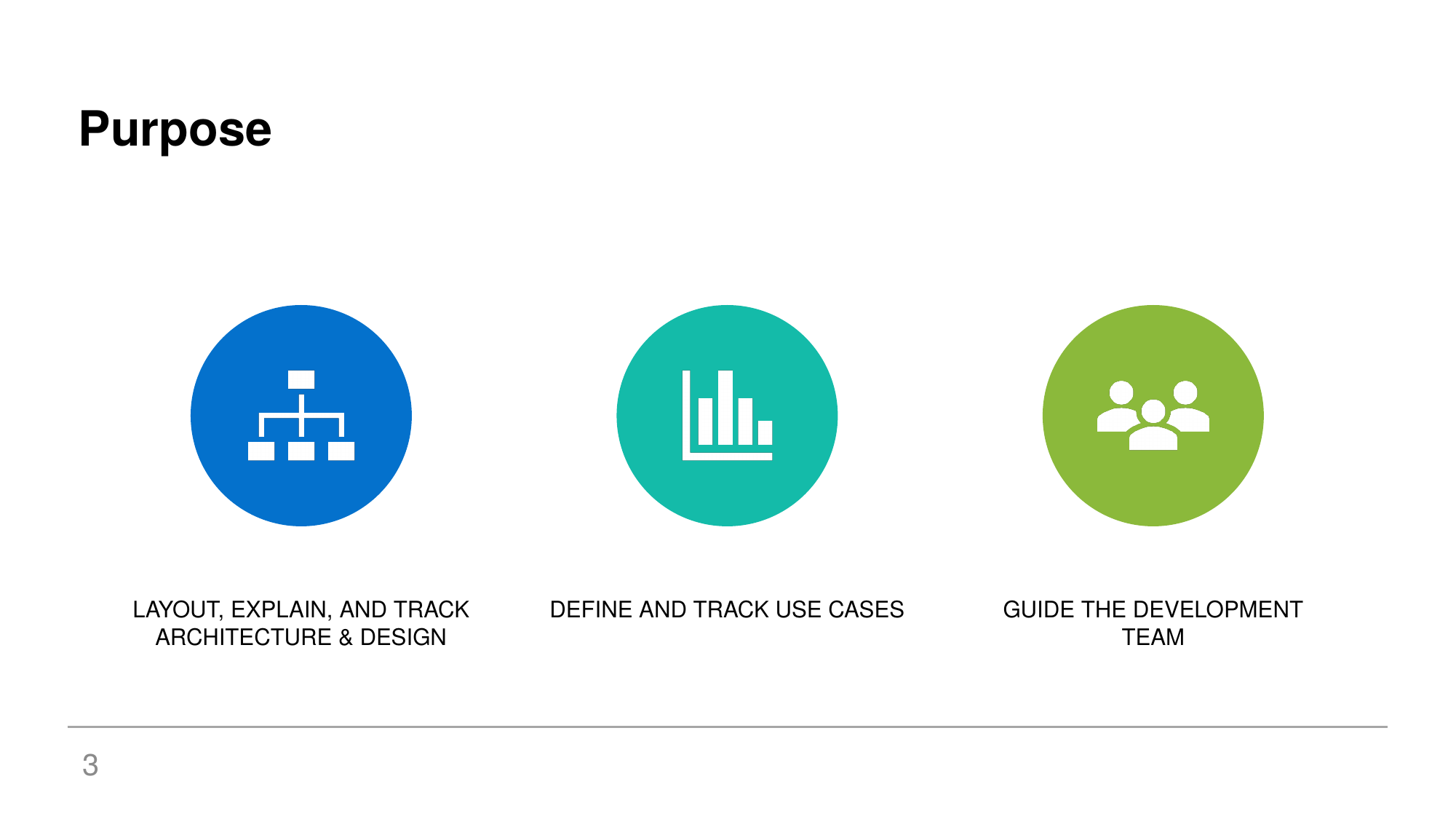

# Purpose
Layout, explain, and track architecture & design
define and track use cases
Guide the development team
3